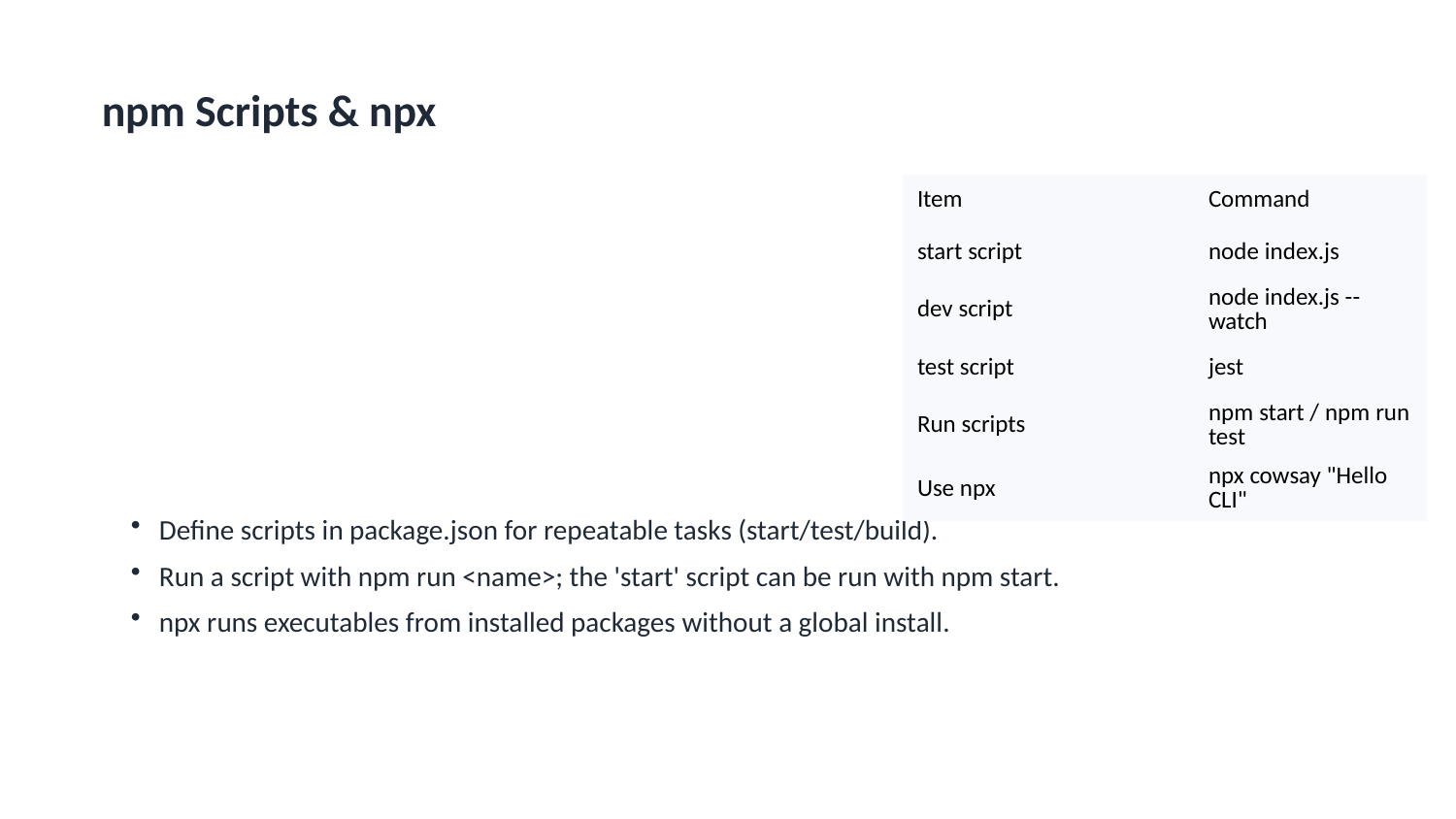

npm Scripts & npx
Define scripts in package.json for repeatable tasks (start/test/build).
Run a script with npm run <name>; the 'start' script can be run with npm start.
npx runs executables from installed packages without a global install.
| Item | Command |
| --- | --- |
| start script | node index.js |
| dev script | node index.js --watch |
| test script | jest |
| Run scripts | npm start / npm run test |
| Use npx | npx cowsay "Hello CLI" |